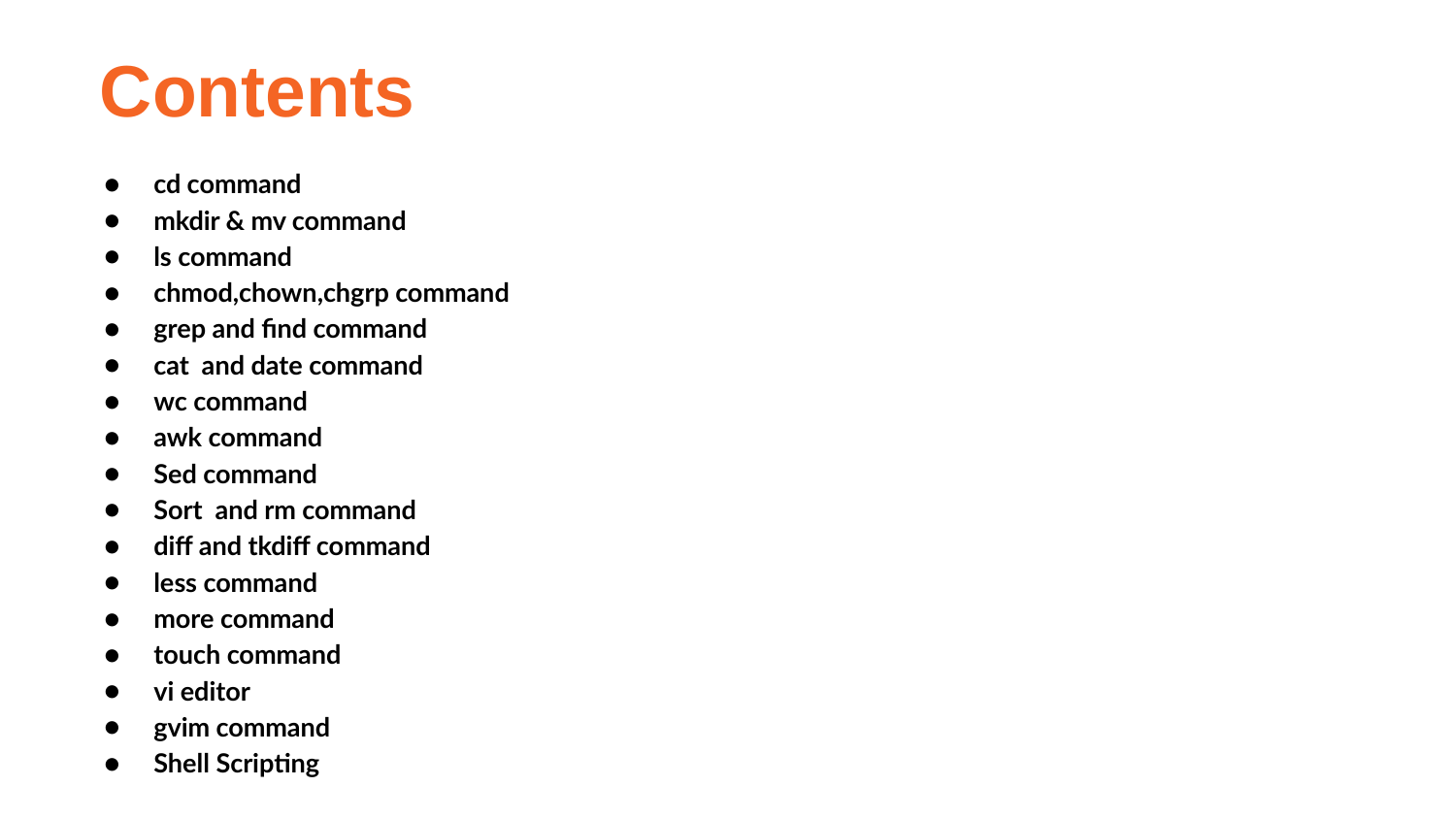

Contents
cd command
mkdir & mv command
ls command
chmod,chown,chgrp command
grep and find command
cat  and date command
wc command
awk command
Sed command
Sort  and rm command
diff and tkdiff command
less command
more command
touch command
vi editor
gvim command
Shell Scripting